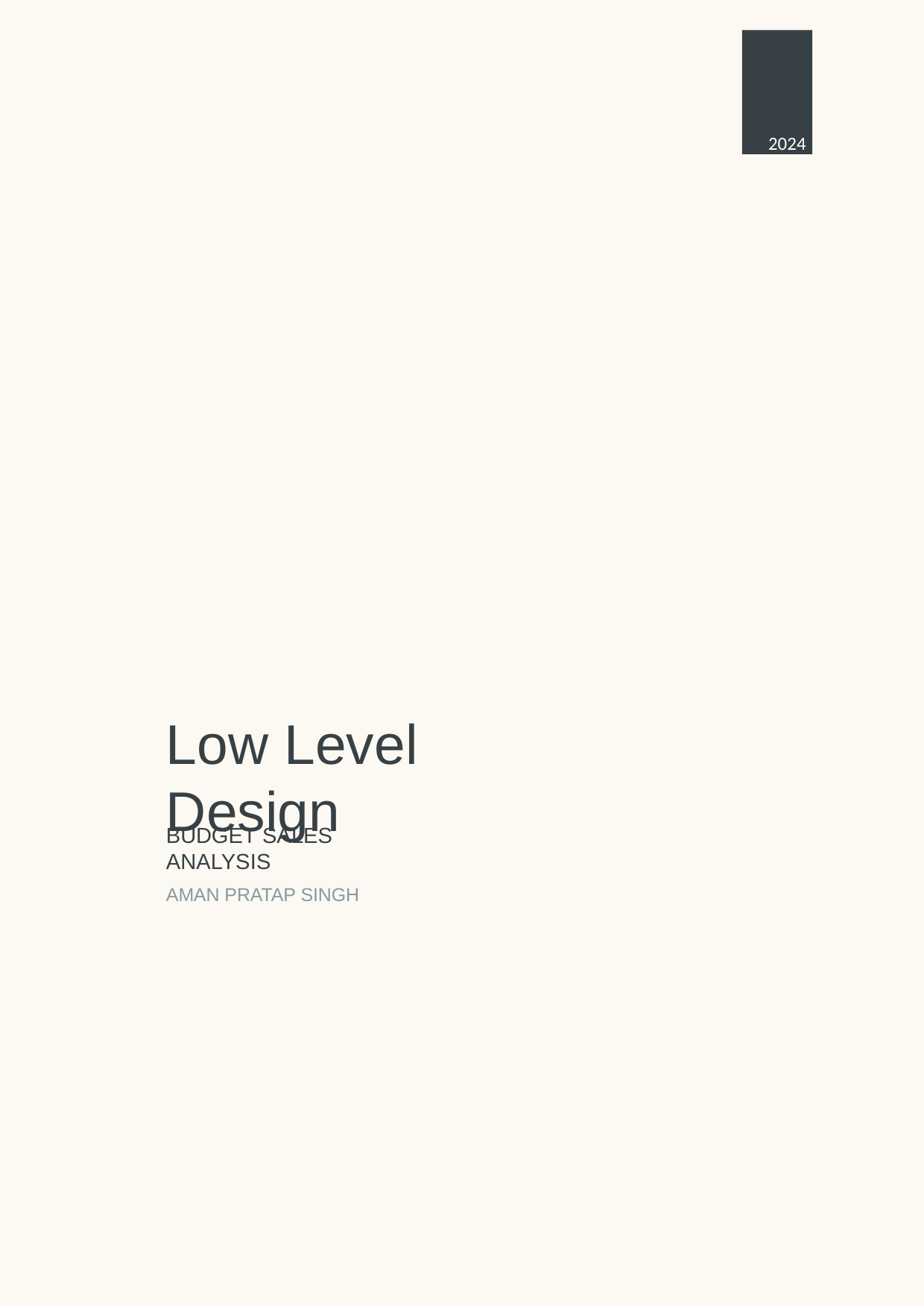

2024
Low Level Design
BUDGET SALES ANALYSIS
AMAN PRATAP SINGH